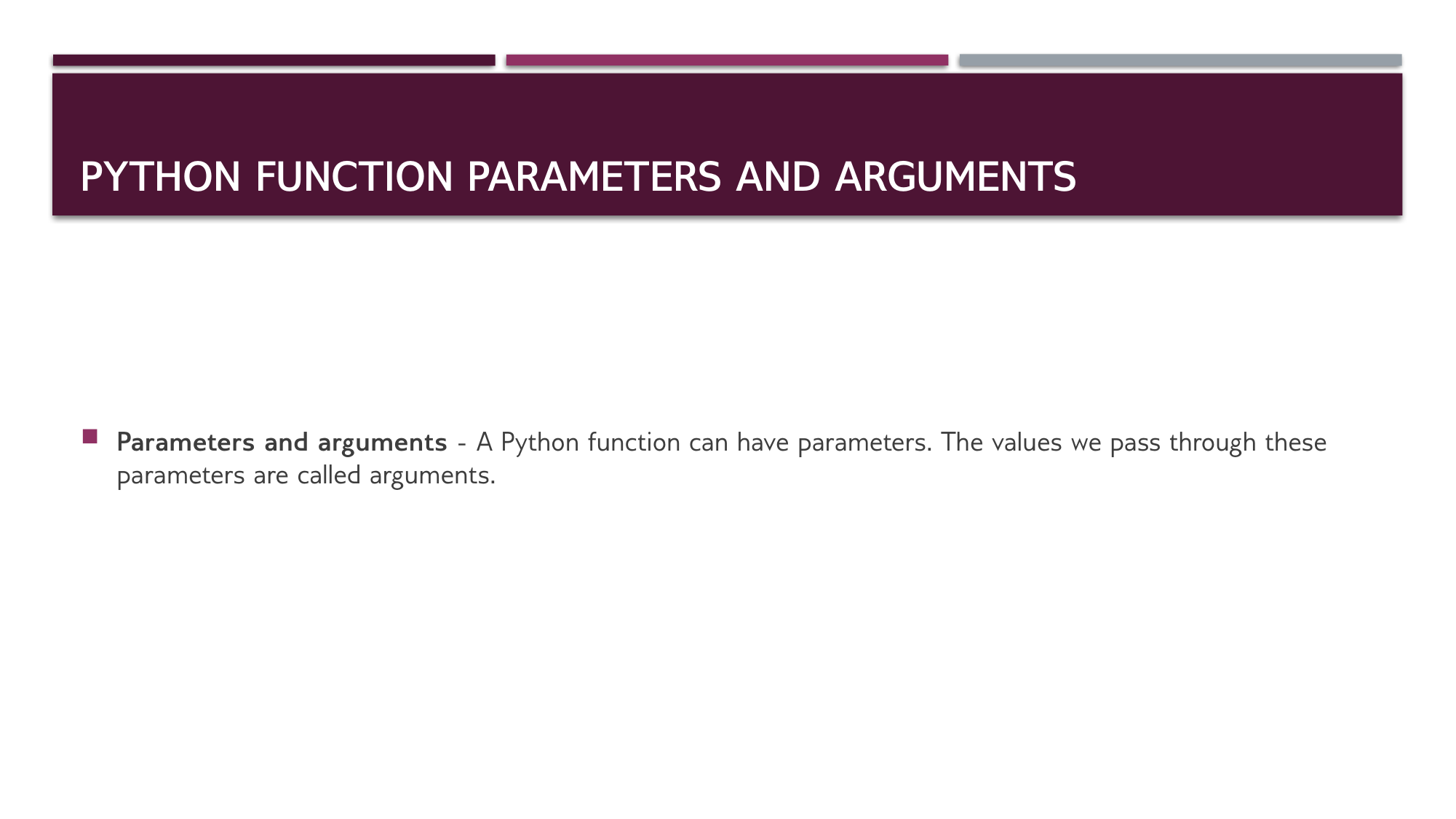

# Python function parameters and arguments
Parameters and arguments - A Python function can have parameters. The values we pass through these parameters are called arguments.